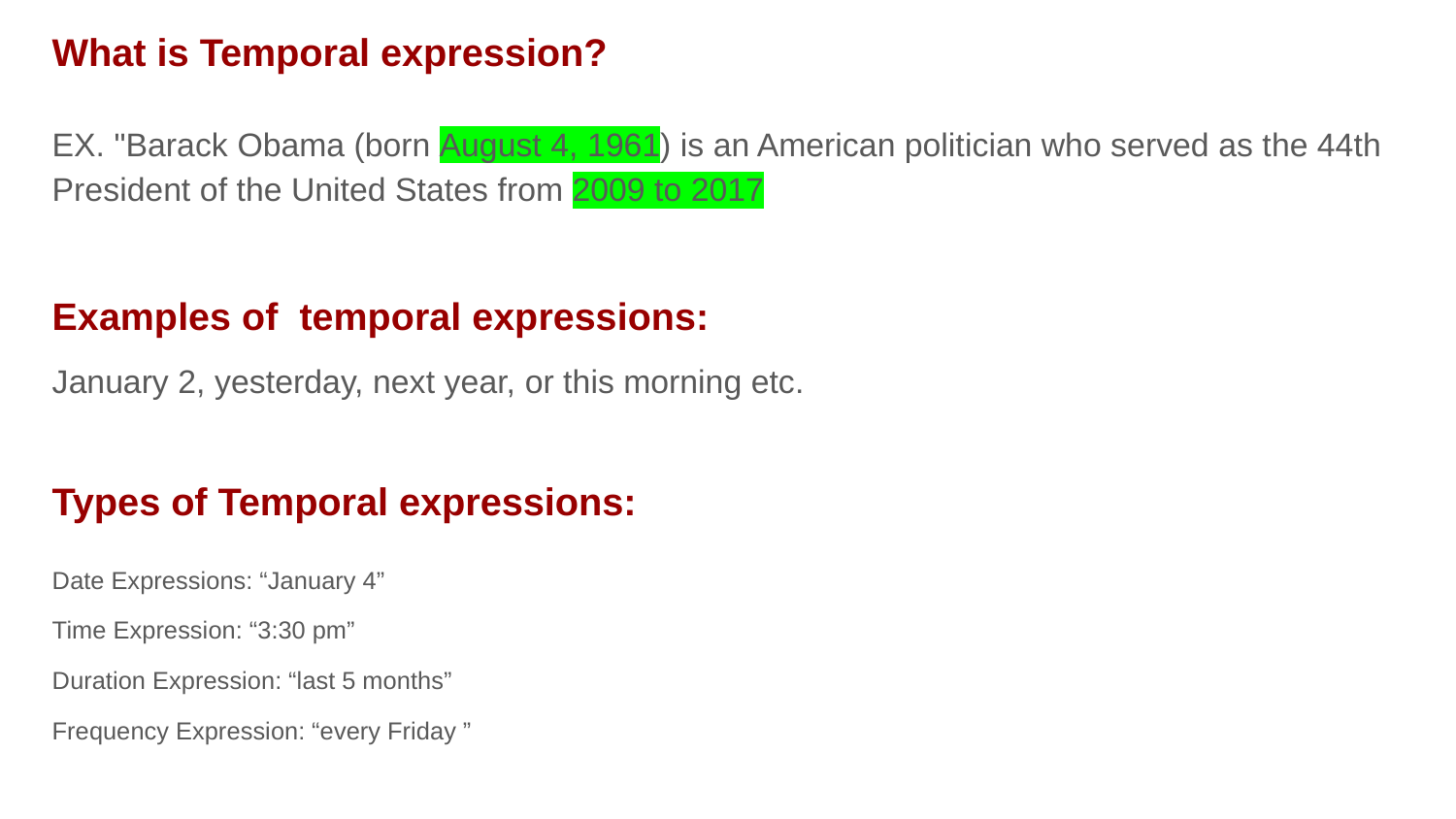

What is Temporal expression?

EX. "Barack Obama (born August 4, 1961) is an American politician who served as the 44th President of the United States from 2009 to 2017

Examples of  temporal expressions:
January 2, yesterday, next year, or this morning etc.

Types of Temporal expressions:

Date Expressions: “January 4”
Time Expression: “3:30 pm”
Duration Expression: “last 5 months”
Frequency Expression: “every Friday ”